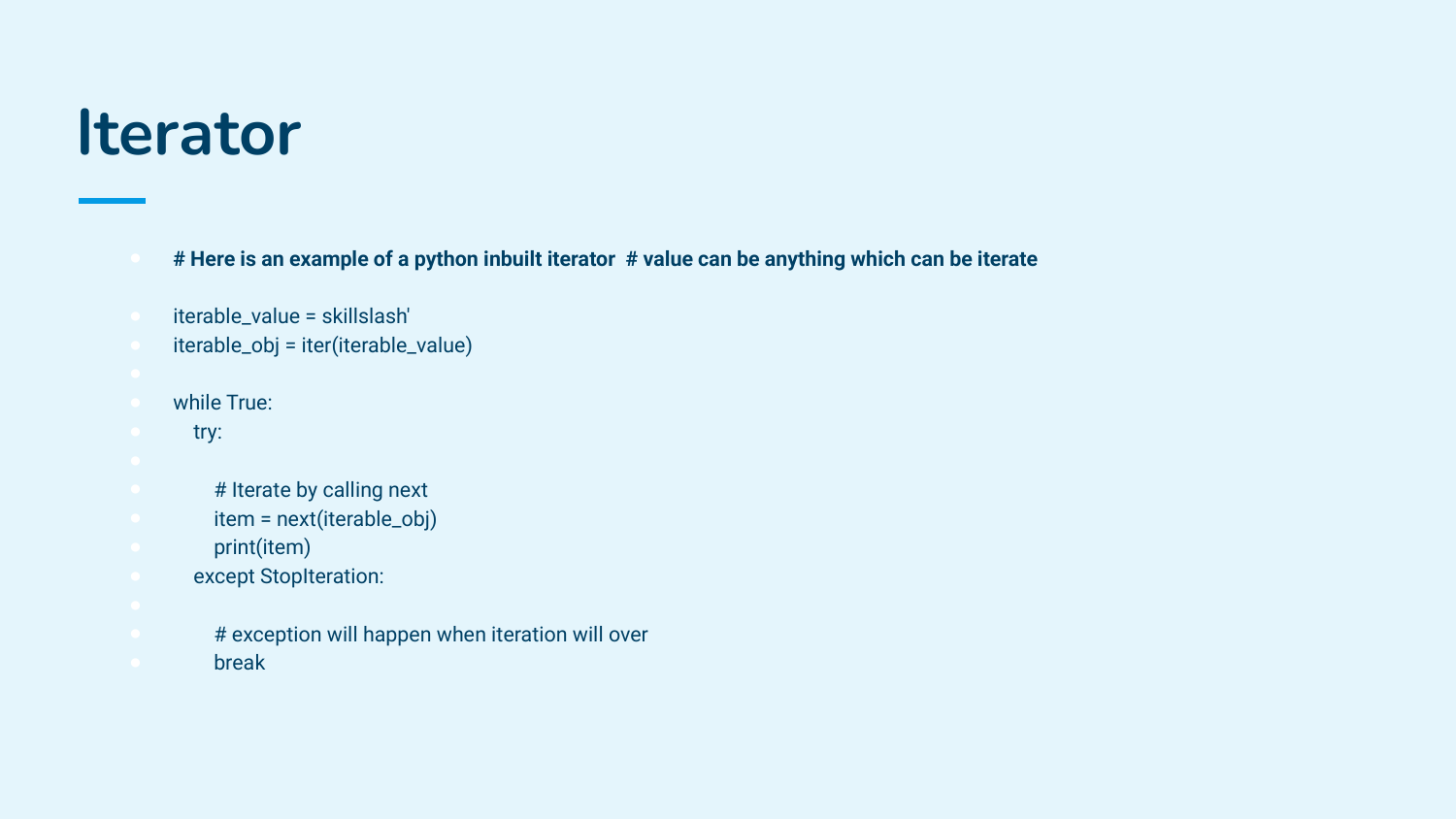

# Iterator

# Here is an example of a python inbuilt iterator  # value can be anything which can be iterate

iterable_value = skillslash'
iterable_obj = iter(iterable_value)

while True:
    try:

        # Iterate by calling next
        item = next(iterable_obj)
        print(item)
    except StopIteration:

        # exception will happen when iteration will over
        break